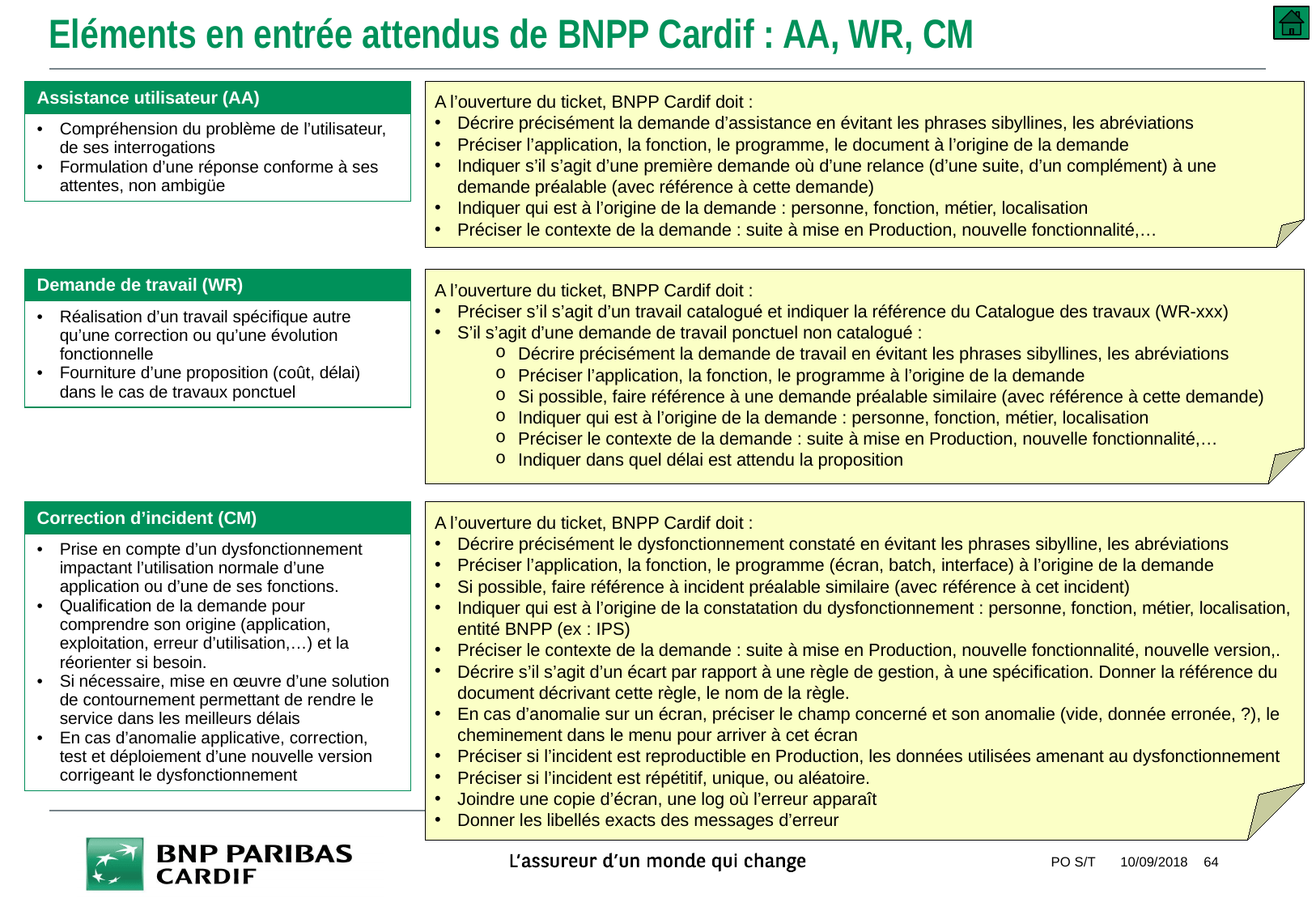

# Eléments en entrée attendus de BNPP Cardif : AA, WR, CM
A l’ouverture du ticket, BNPP Cardif doit :
Décrire précisément la demande d’assistance en évitant les phrases sibyllines, les abréviations
Préciser l’application, la fonction, le programme, le document à l’origine de la demande
Indiquer s’il s’agit d’une première demande où d’une relance (d’une suite, d’un complément) à une demande préalable (avec référence à cette demande)
Indiquer qui est à l’origine de la demande : personne, fonction, métier, localisation
Préciser le contexte de la demande : suite à mise en Production, nouvelle fonctionnalité,…
| Assistance utilisateur (AA) |
| --- |
| Compréhension du problème de l’utilisateur, de ses interrogations Formulation d’une réponse conforme à ses attentes, non ambigüe |
| Demande de travail (WR) |
| --- |
| Réalisation d’un travail spécifique autre qu’une correction ou qu’une évolution fonctionnelle Fourniture d’une proposition (coût, délai) dans le cas de travaux ponctuel |
A l’ouverture du ticket, BNPP Cardif doit :
Préciser s’il s’agit d’un travail catalogué et indiquer la référence du Catalogue des travaux (WR-xxx)
S’il s’agit d’une demande de travail ponctuel non catalogué :
Décrire précisément la demande de travail en évitant les phrases sibyllines, les abréviations
Préciser l’application, la fonction, le programme à l’origine de la demande
Si possible, faire référence à une demande préalable similaire (avec référence à cette demande)
Indiquer qui est à l’origine de la demande : personne, fonction, métier, localisation
Préciser le contexte de la demande : suite à mise en Production, nouvelle fonctionnalité,…
Indiquer dans quel délai est attendu la proposition
| Correction d’incident (CM) |
| --- |
| Prise en compte d’un dysfonctionnement impactant l’utilisation normale d’une application ou d’une de ses fonctions. Qualification de la demande pour comprendre son origine (application, exploitation, erreur d’utilisation,…) et la réorienter si besoin. Si nécessaire, mise en œuvre d’une solution de contournement permettant de rendre le service dans les meilleurs délais En cas d’anomalie applicative, correction, test et déploiement d’une nouvelle version corrigeant le dysfonctionnement |
A l’ouverture du ticket, BNPP Cardif doit :
Décrire précisément le dysfonctionnement constaté en évitant les phrases sibylline, les abréviations
Préciser l’application, la fonction, le programme (écran, batch, interface) à l’origine de la demande
Si possible, faire référence à incident préalable similaire (avec référence à cet incident)
Indiquer qui est à l’origine de la constatation du dysfonctionnement : personne, fonction, métier, localisation, entité BNPP (ex : IPS)
Préciser le contexte de la demande : suite à mise en Production, nouvelle fonctionnalité, nouvelle version,.
Décrire s’il s’agit d’un écart par rapport à une règle de gestion, à une spécification. Donner la référence du document décrivant cette règle, le nom de la règle.
En cas d’anomalie sur un écran, préciser le champ concerné et son anomalie (vide, donnée erronée, ?), le cheminement dans le menu pour arriver à cet écran
Préciser si l’incident est reproductible en Production, les données utilisées amenant au dysfonctionnement
Préciser si l’incident est répétitif, unique, ou aléatoire.
Joindre une copie d’écran, une log où l’erreur apparaît
Donner les libellés exacts des messages d’erreur
PO S/T
10/09/2018
64